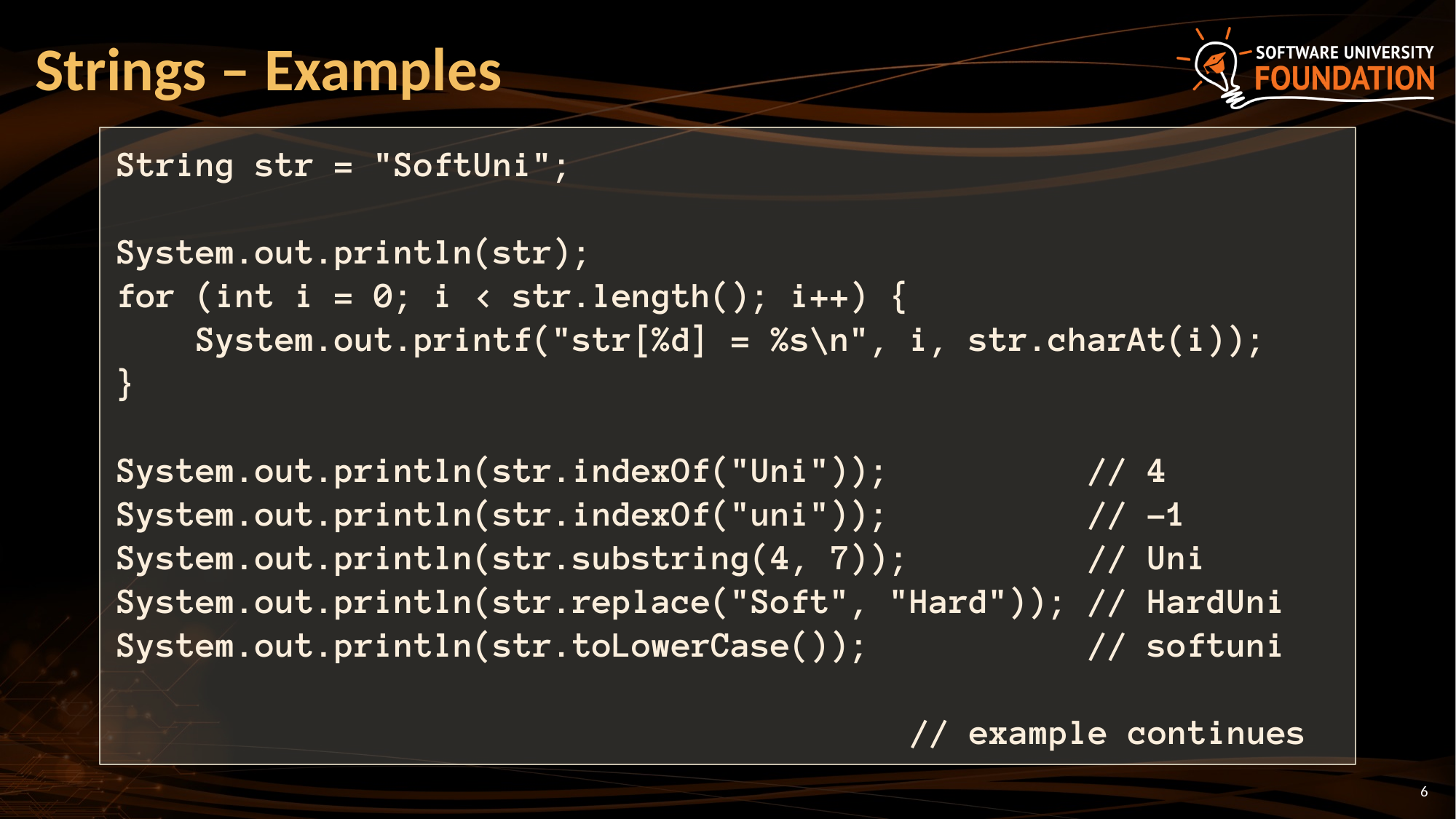

# Strings – Examples
String str = "SoftUni";

System.out.println(str);
for (int i = 0; i < str.length(); i++) {
    System.out.printf("str[%d] = %s\n", i, str.charAt(i));
}

System.out.println(str.indexOf("Uni"));          // 4
System.out.println(str.indexOf("uni"));          // -1
System.out.println(str.substring(4, 7));         // Uni
System.out.println(str.replace("Soft", "Hard")); // HardUni
System.out.println(str.toLowerCase());           // softuni

                                        // example continues
6